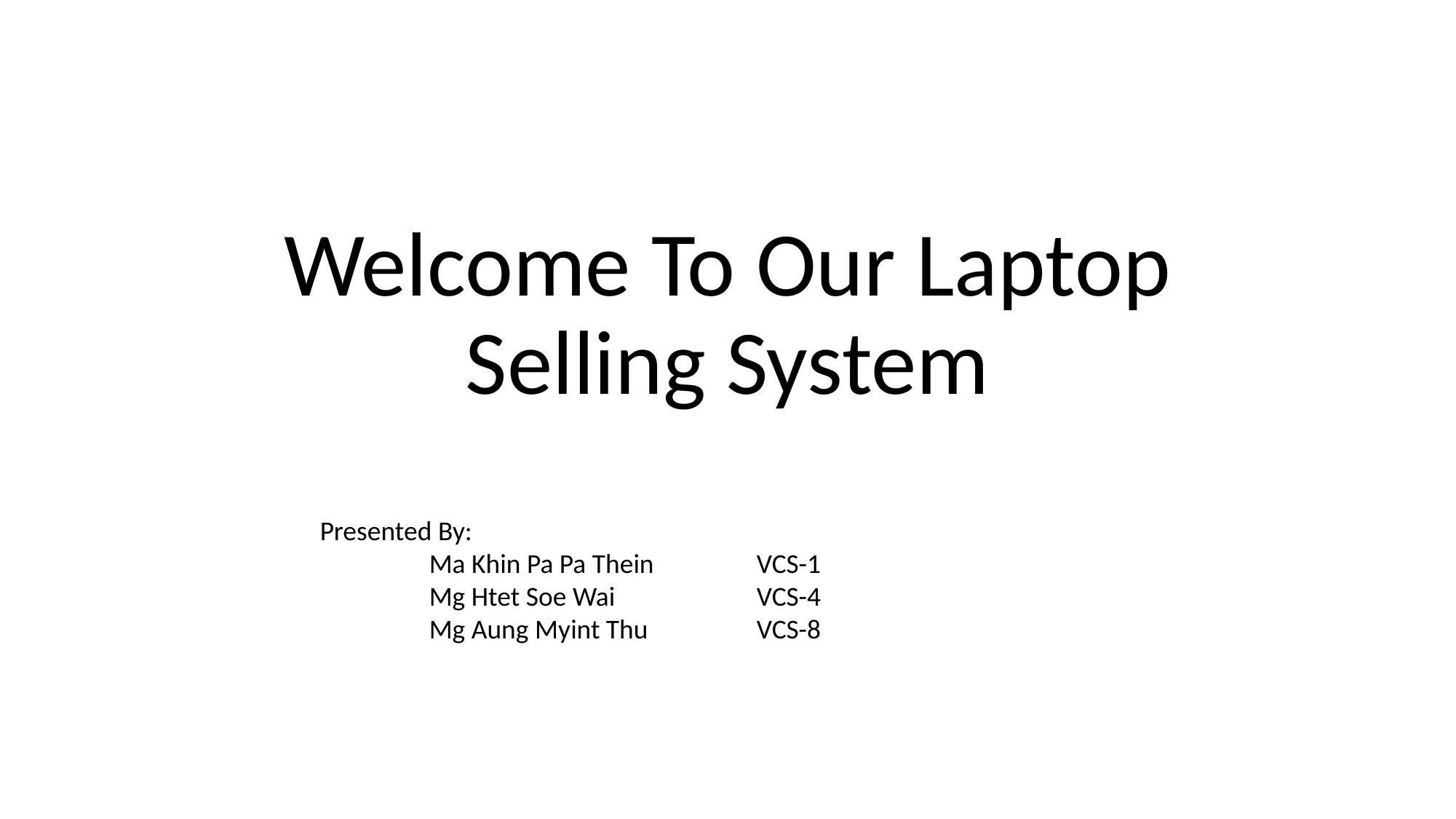

# Welcome To Our Laptop Selling System
Presented By:
	Ma Khin Pa Pa Thein	VCS-1
	Mg Htet Soe Wai		VCS-4
	Mg Aung Myint Thu	VCS-8